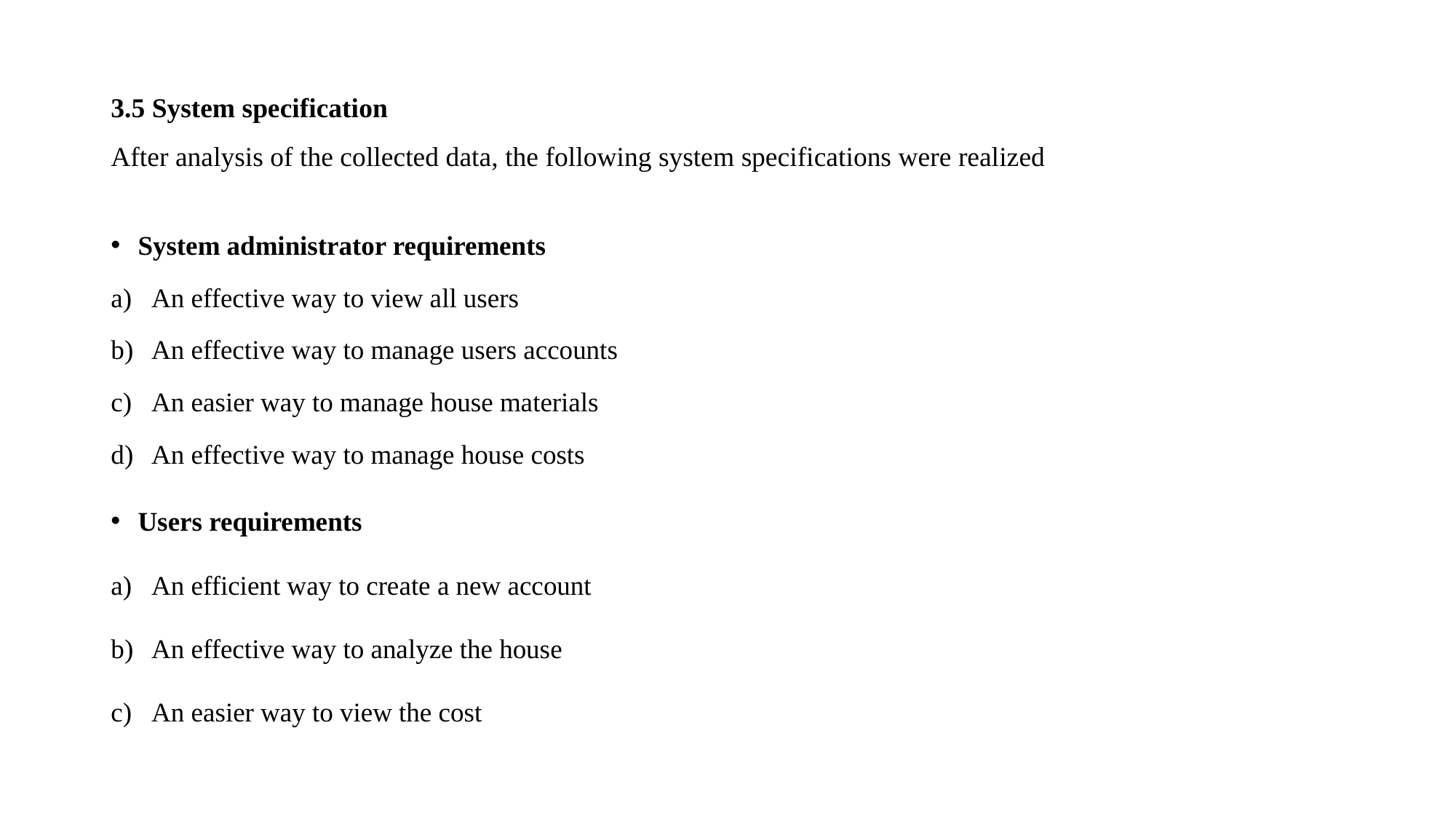

# 3.5 System specification After analysis of the collected data, the following system specifications were realized
System administrator requirements
An effective way to view all users
An effective way to manage users accounts
An easier way to manage house materials
An effective way to manage house costs
Users requirements
An efficient way to create a new account
An effective way to analyze the house
An easier way to view the cost